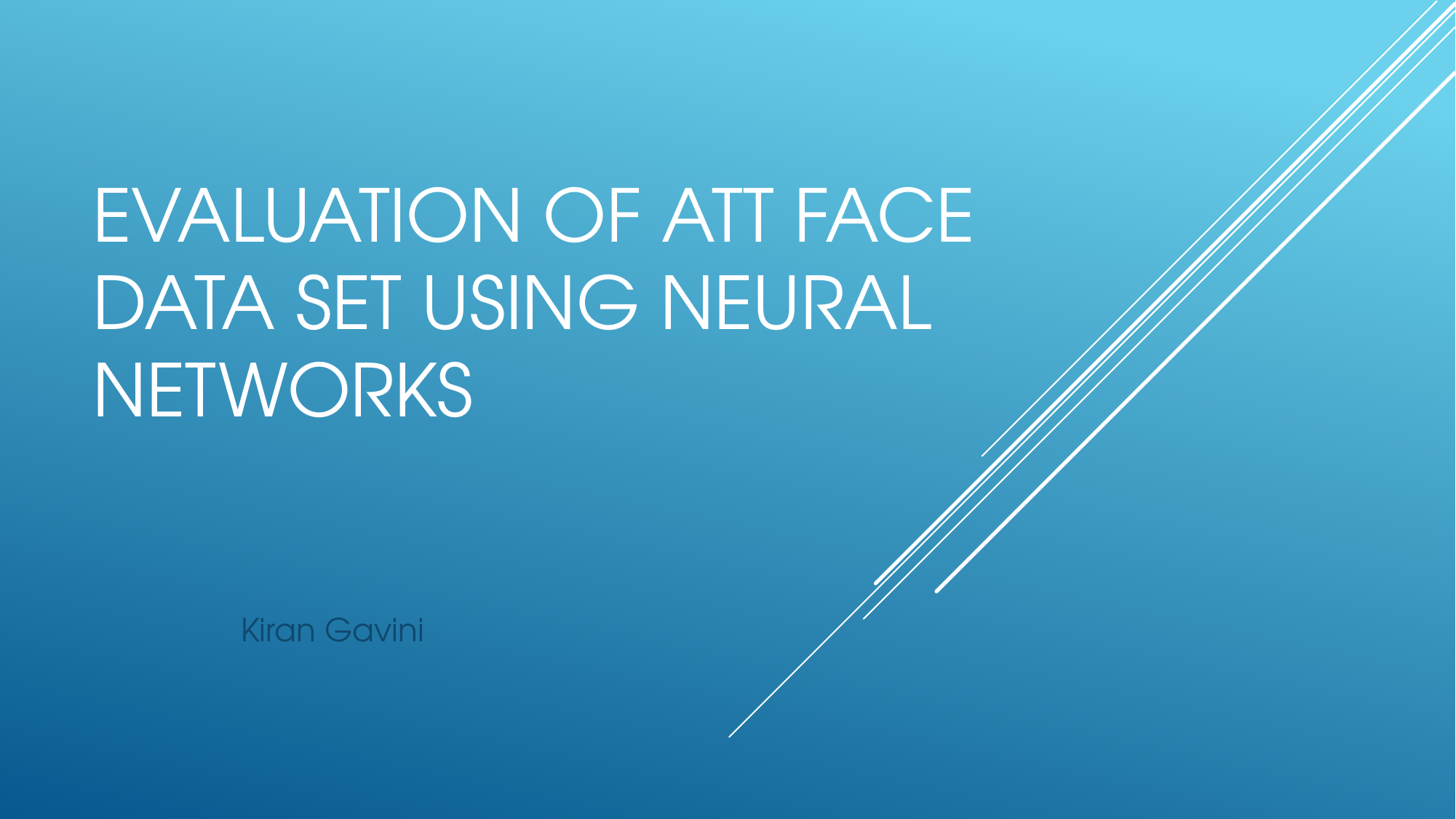

# Evaluation of att face data set using neural networks

                                                                                                      Kiran Gavini